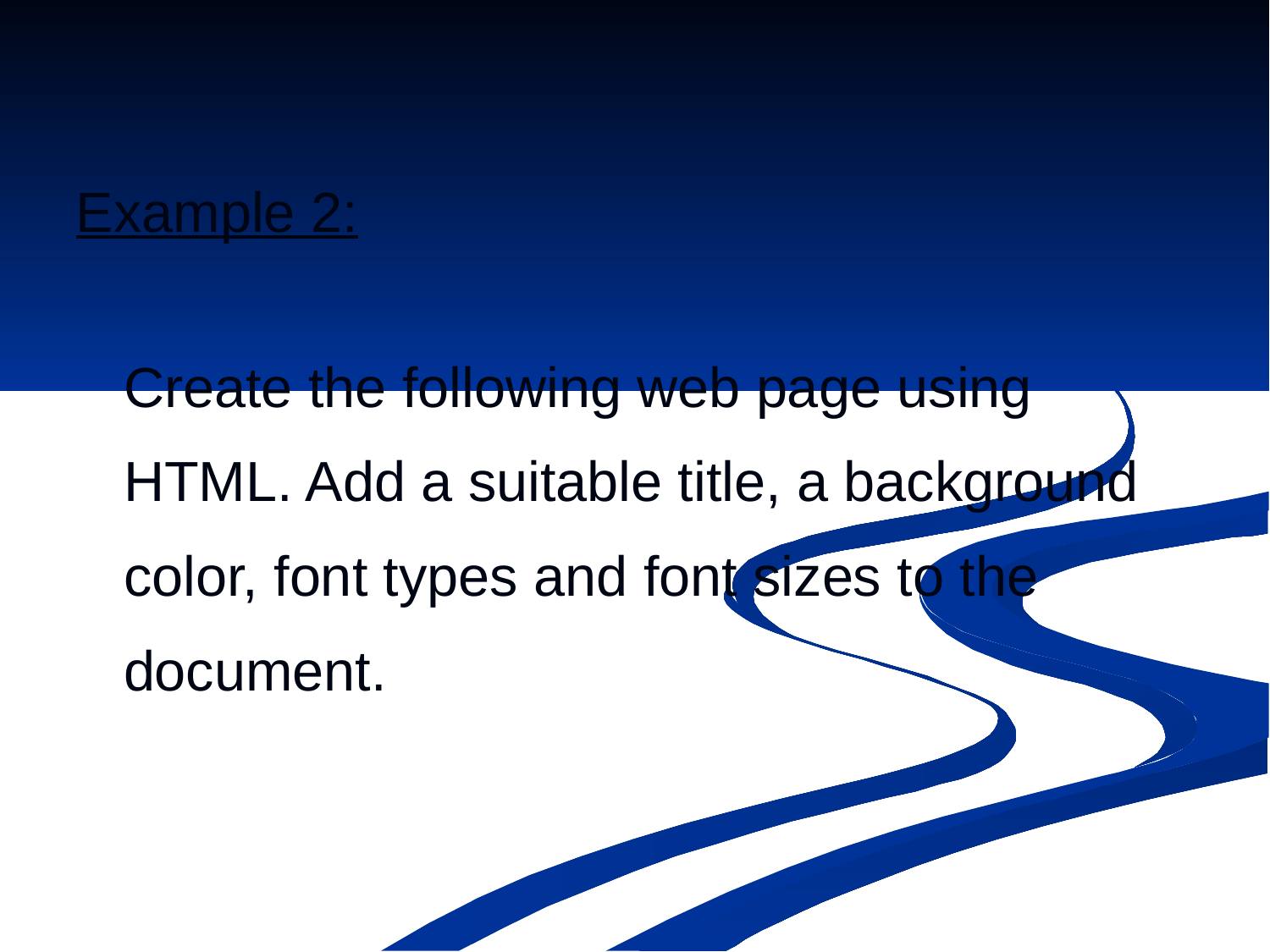

Example 2:
	Create the following web page using HTML. Add a suitable title, a background color, font types and font sizes to the document.